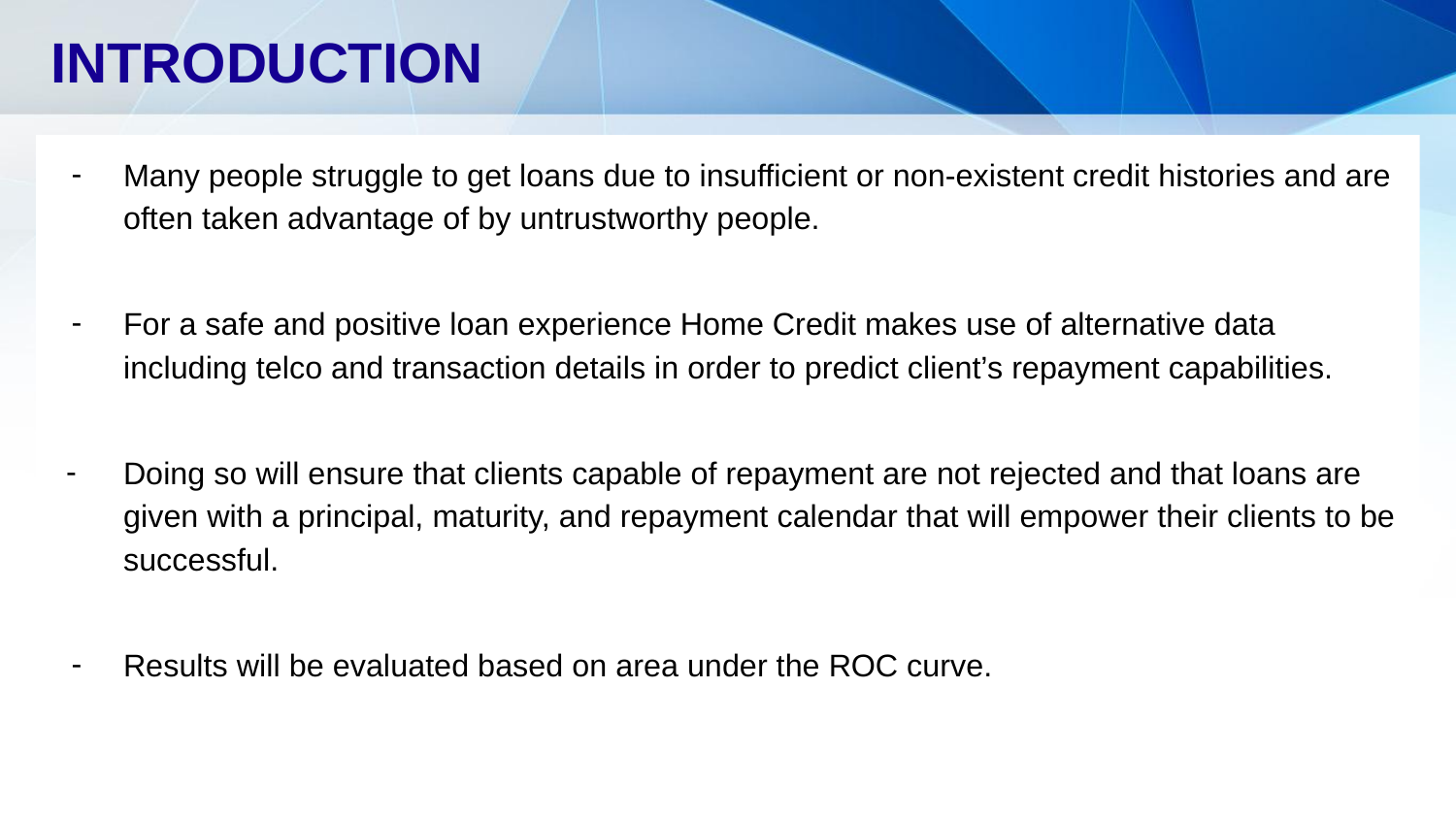

# INTRODUCTION
Many people struggle to get loans due to insufficient or non-existent credit histories and are often taken advantage of by untrustworthy people.

For a safe and positive loan experience Home Credit makes use of alternative data including telco and transaction details in order to predict client’s repayment capabilities.

Doing so will ensure that clients capable of repayment are not rejected and that loans are given with a principal, maturity, and repayment calendar that will empower their clients to be successful.

Results will be evaluated based on area under the ROC curve.